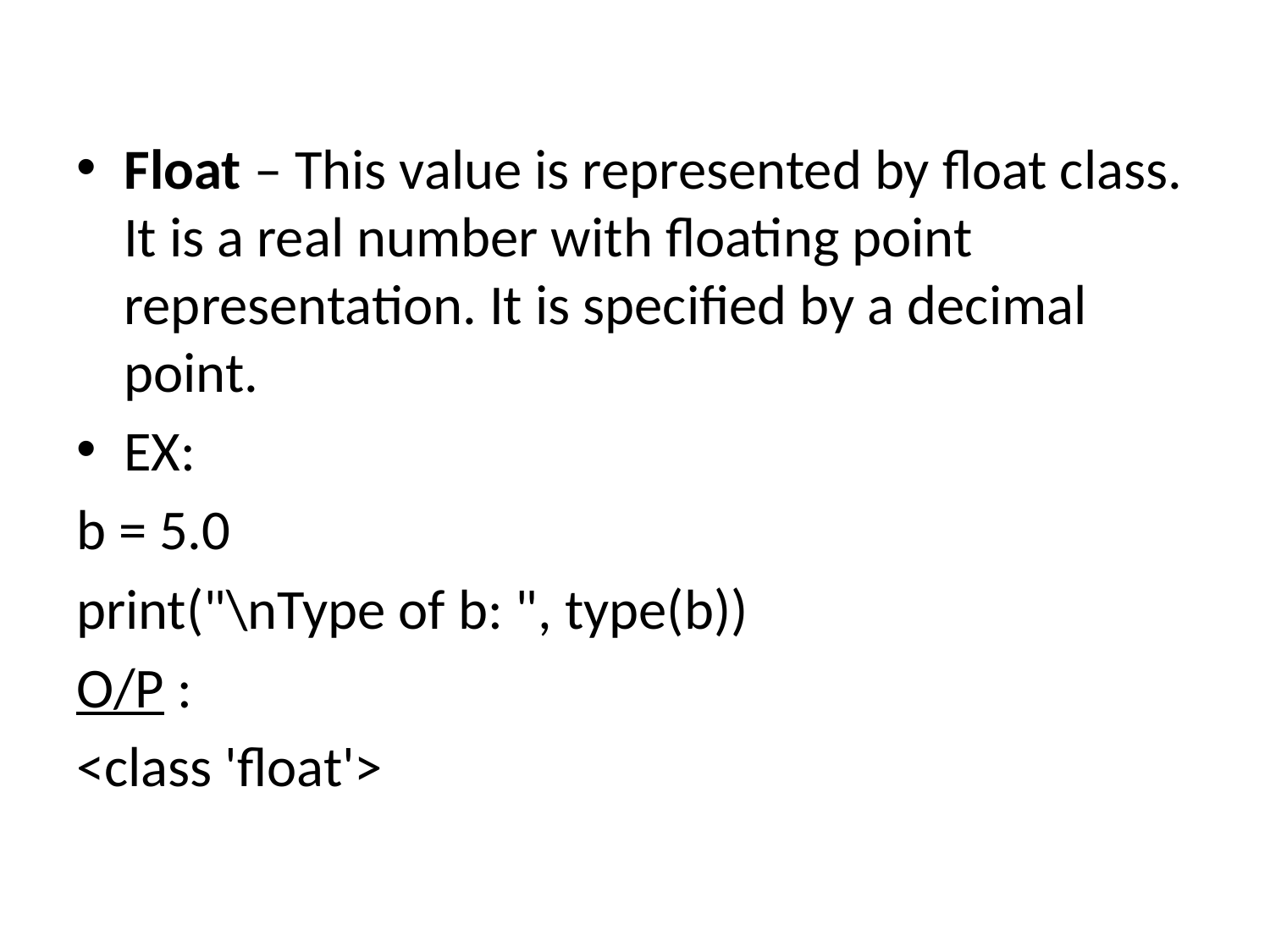

Float – This value is represented by float class. It is a real number with floating point representation. It is specified by a decimal point.
EX:
b = 5.0
print("\nType of b: ", type(b))
O/P :
<class 'float'>